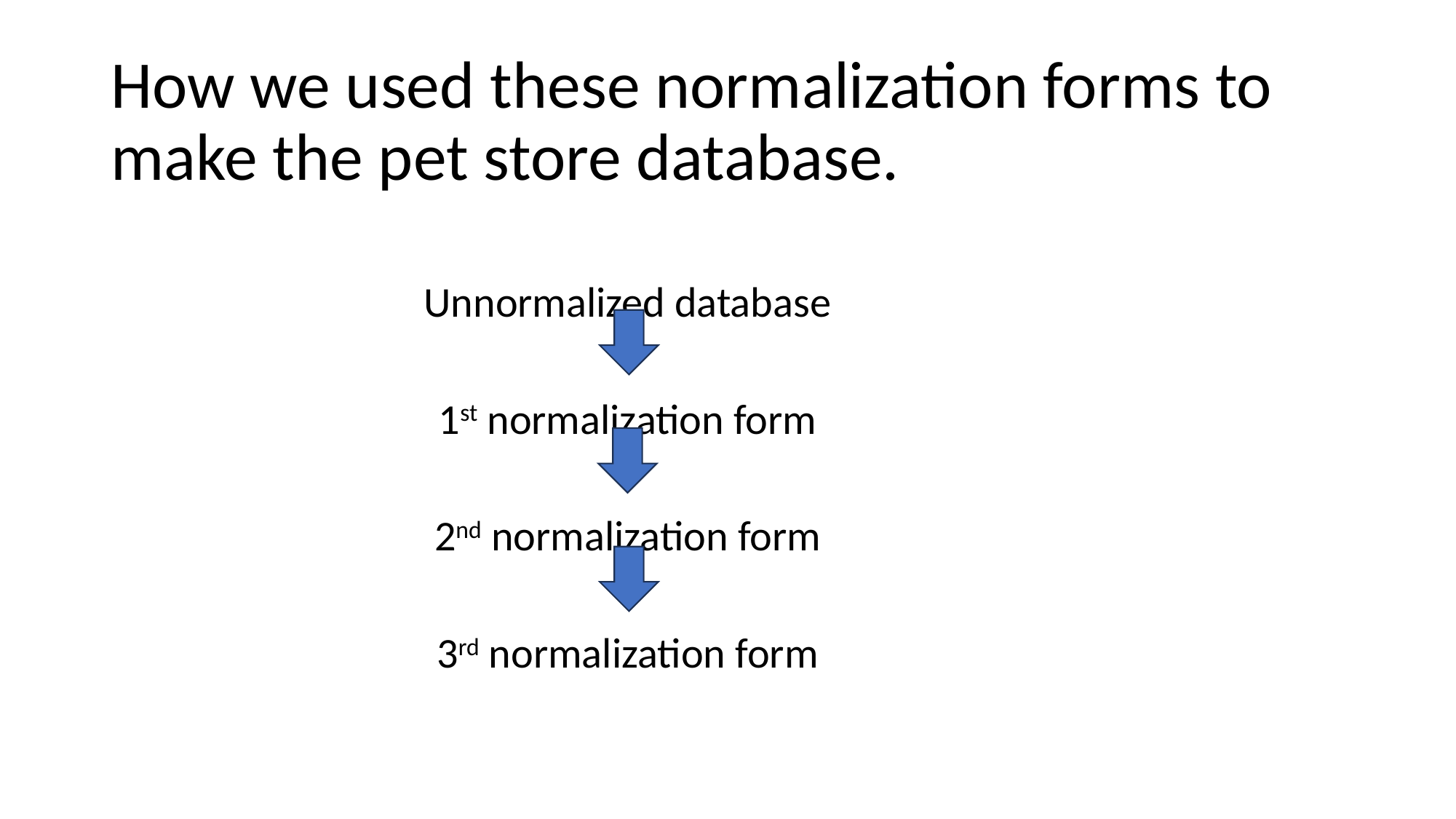

# How we used these normalization forms to make the pet store database.
Unnormalized database
1st normalization form
2nd normalization form
3rd normalization form